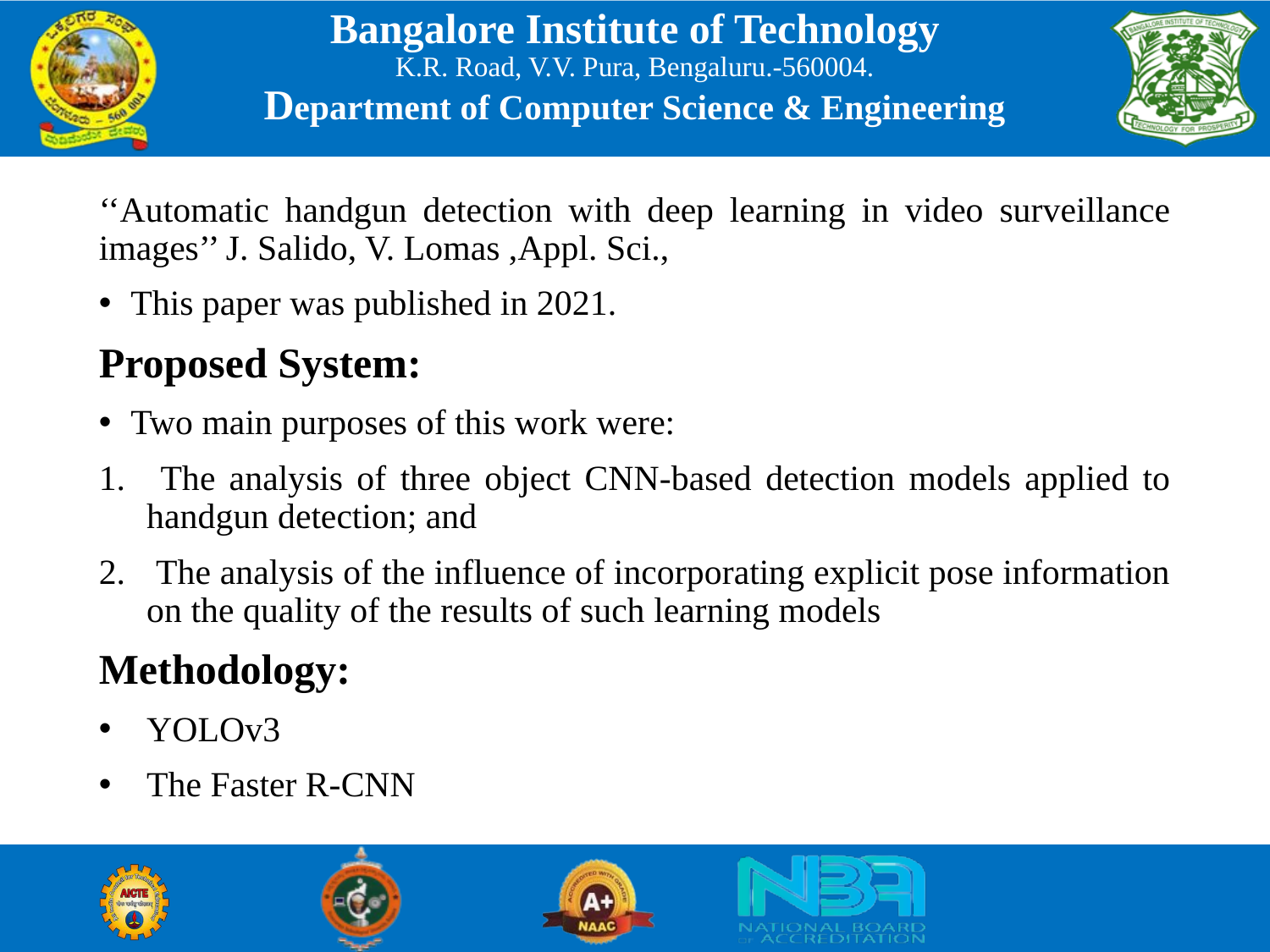

‘‘Automatic handgun detection with deep learning in video surveillance images’’ J. Salido, V. Lomas ,Appl. Sci.,
This paper was published in 2021.
Proposed System:
Two main purposes of this work were:
 The analysis of three object CNN-based detection models applied to handgun detection; and
 The analysis of the influence of incorporating explicit pose information on the quality of the results of such learning models
Methodology:
YOLOv3
The Faster R-CNN